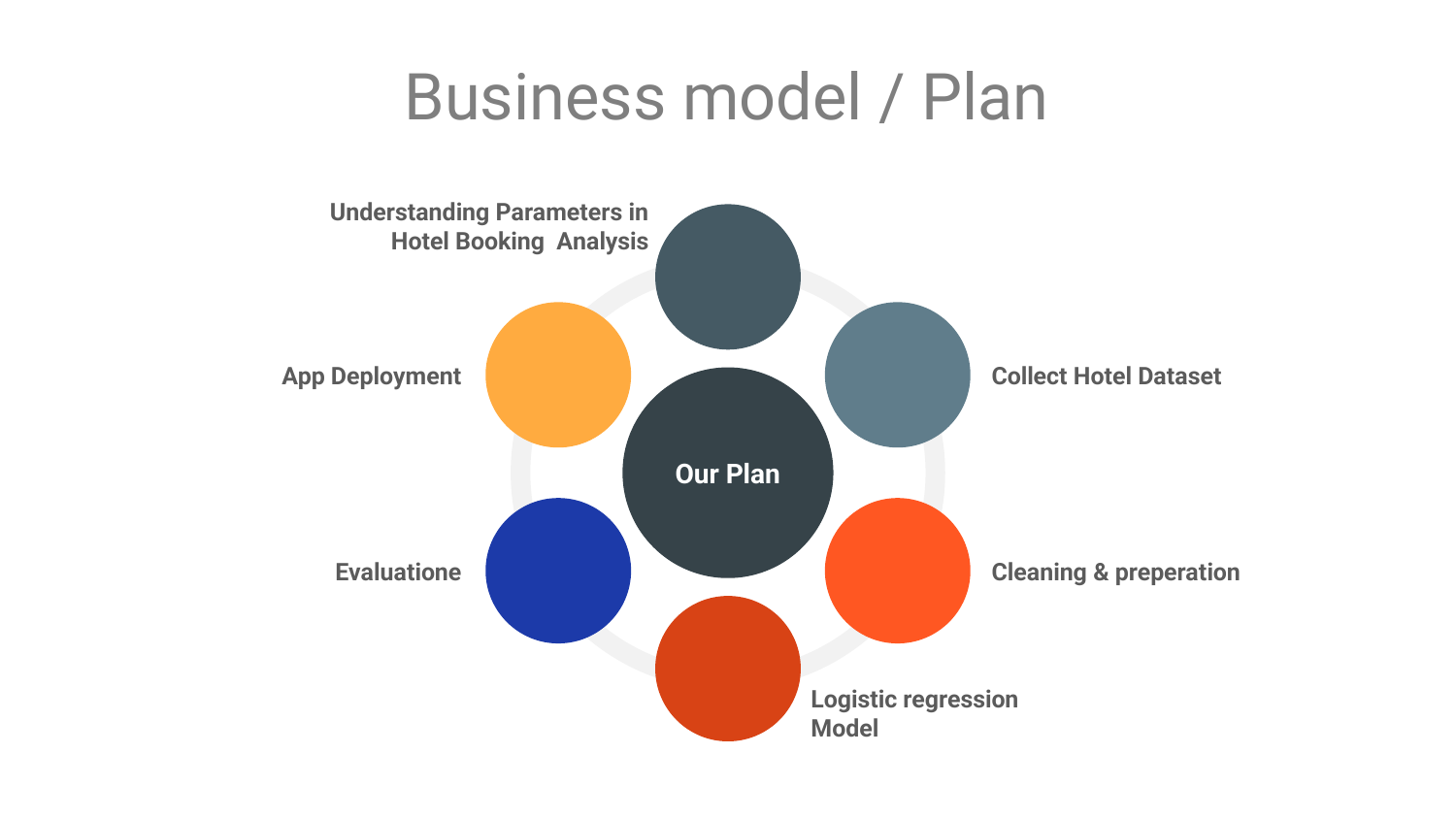

# Business model / Plan

Understanding Parameters in Hotel Booking  Analysis

App Deployment
Collect Hotel Dataset

Our Plan

Evaluatione
Cleaning & preperation

Logistic regression Model